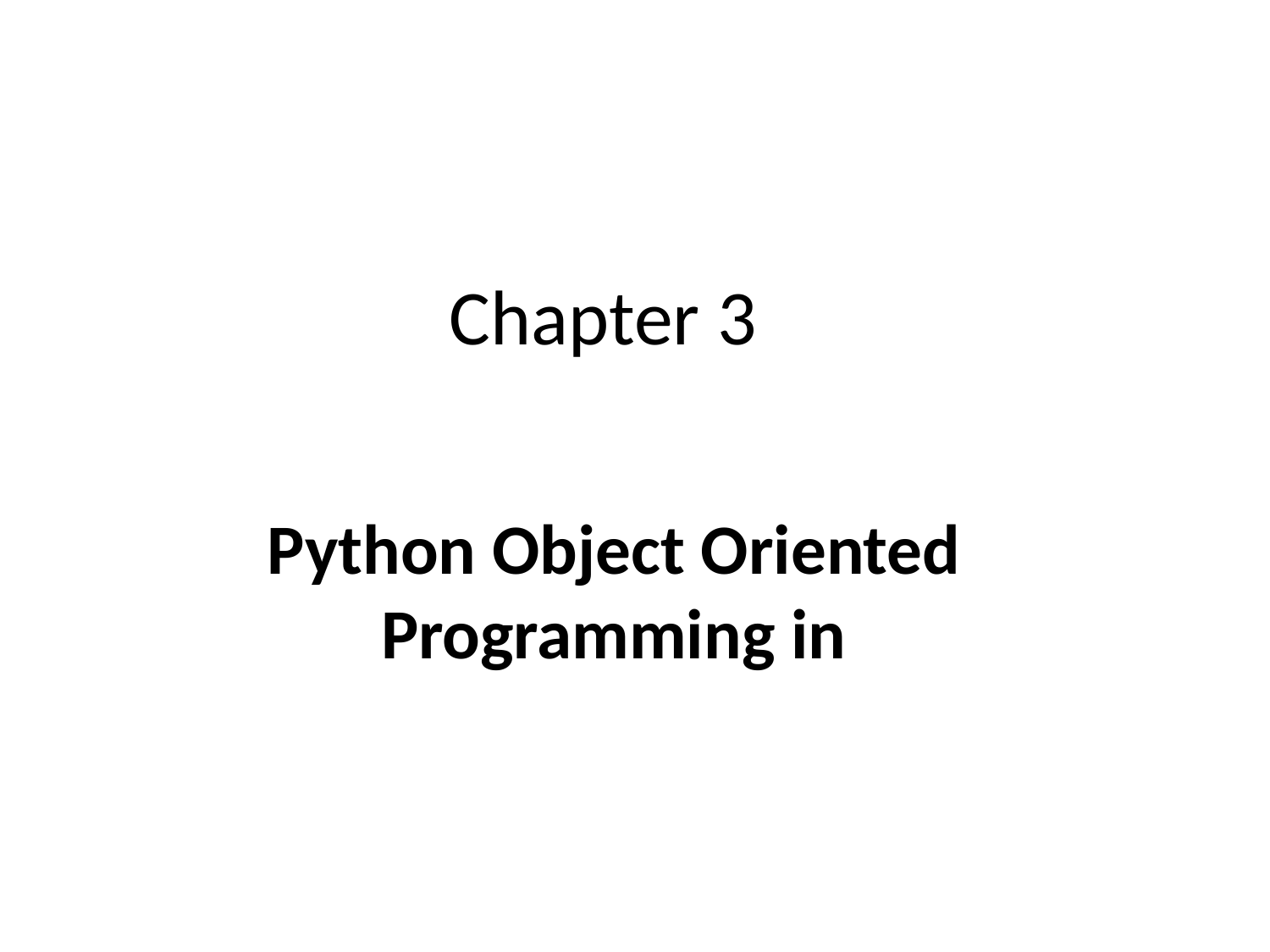

# Chapter 3
Python Object Oriented Programming in